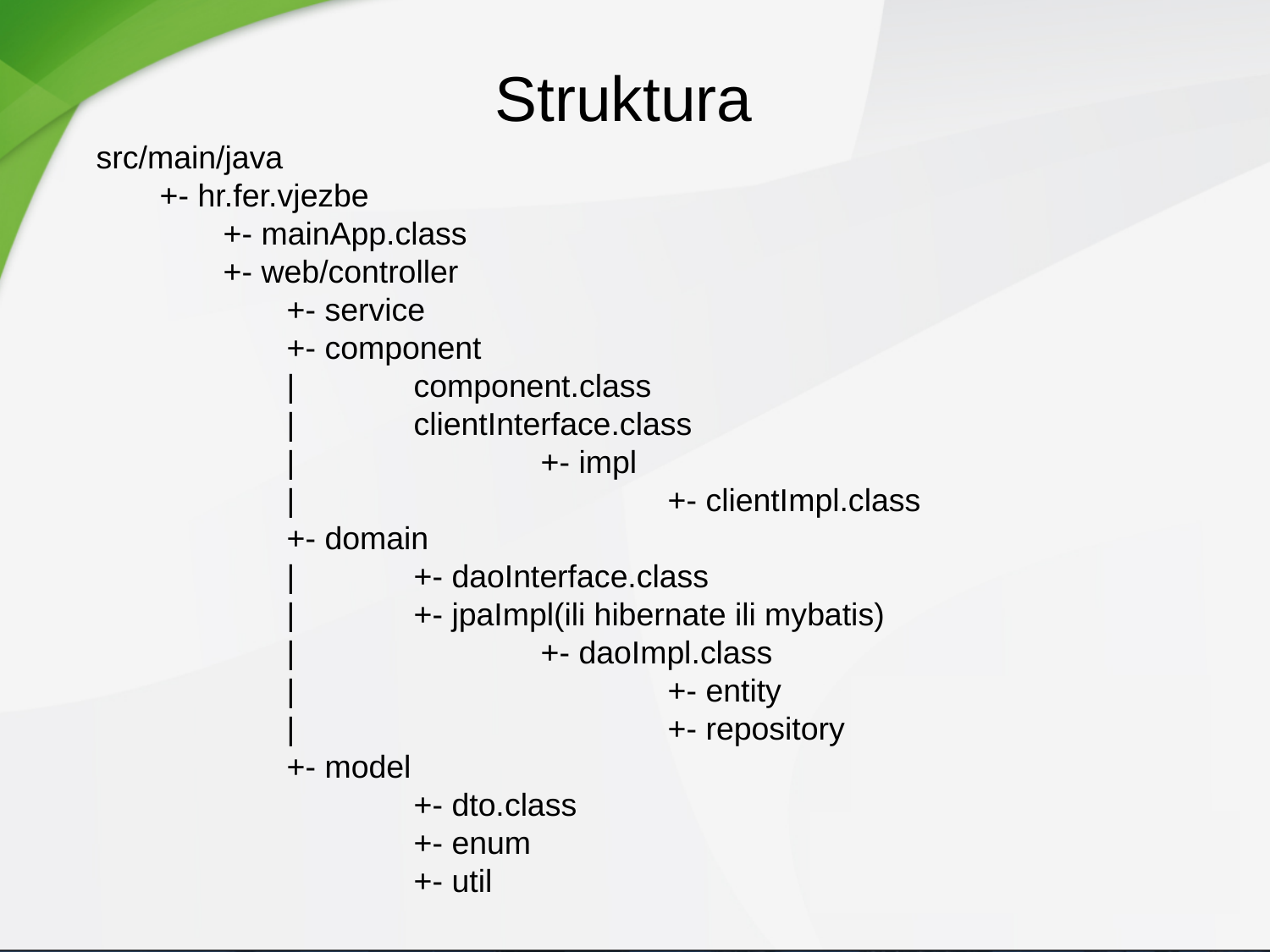

Struktura
src/main/java
+- hr.fer.vjezbe
+- mainApp.class
+- web/controller
	+- service
	+- component
	|	component.class
	|	clientInterface.class
	|		+- impl
	|			+- clientImpl.class
	+- domain
	|	+- daoInterface.class
	|	+- jpaImpl(ili hibernate ili mybatis)
	|		+- daoImpl.class
	|			+- entity
	|			+- repository
	+- model
		+- dto.class
		+- enum
		+- util